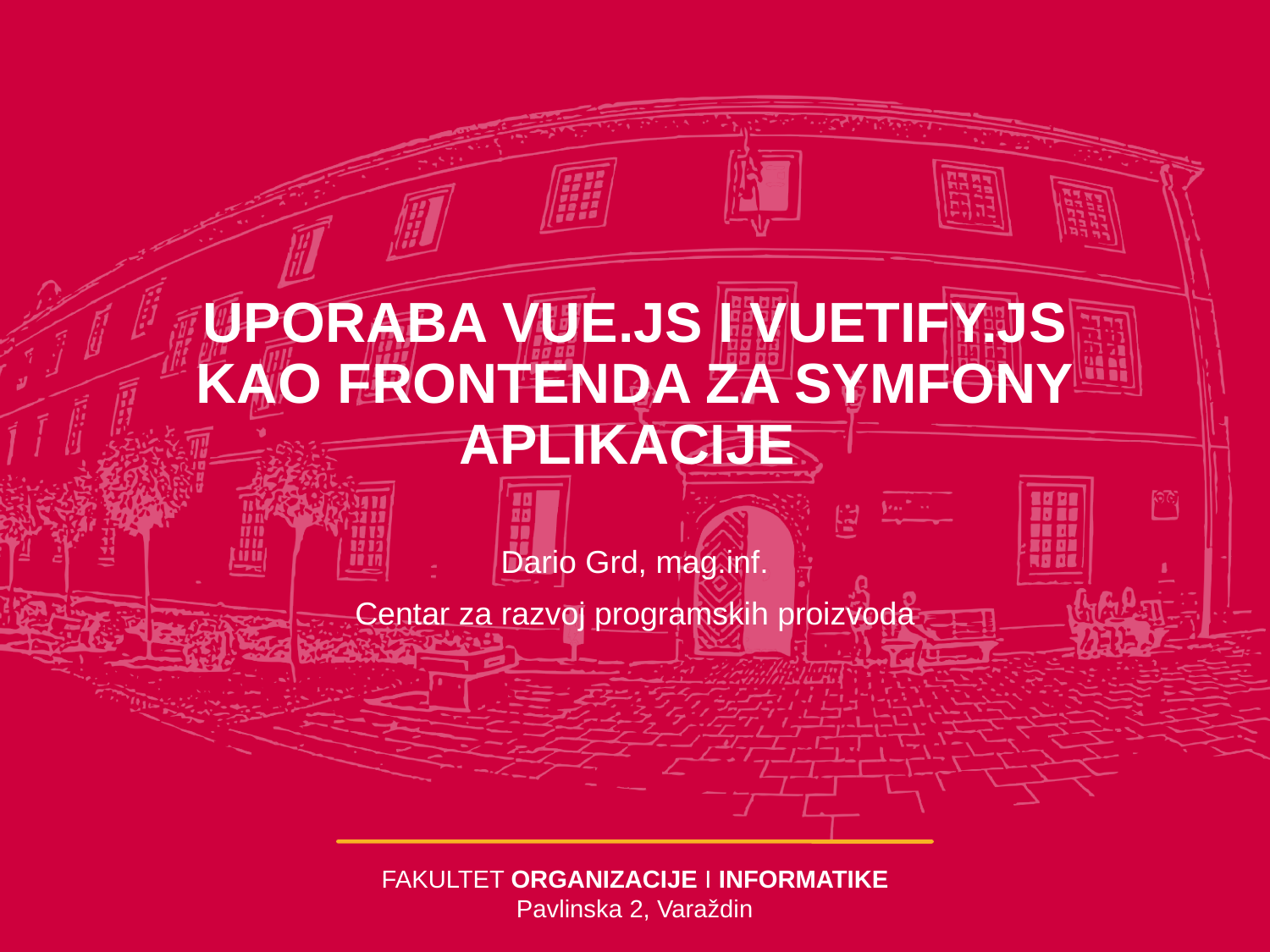

UPORABA VUE.JS I VUETIFY.JS KAO FRONTENDA ZA SYMFONY APLIKACIJE
Dario Grd, mag.inf.
Centar za razvoj programskih proizvoda